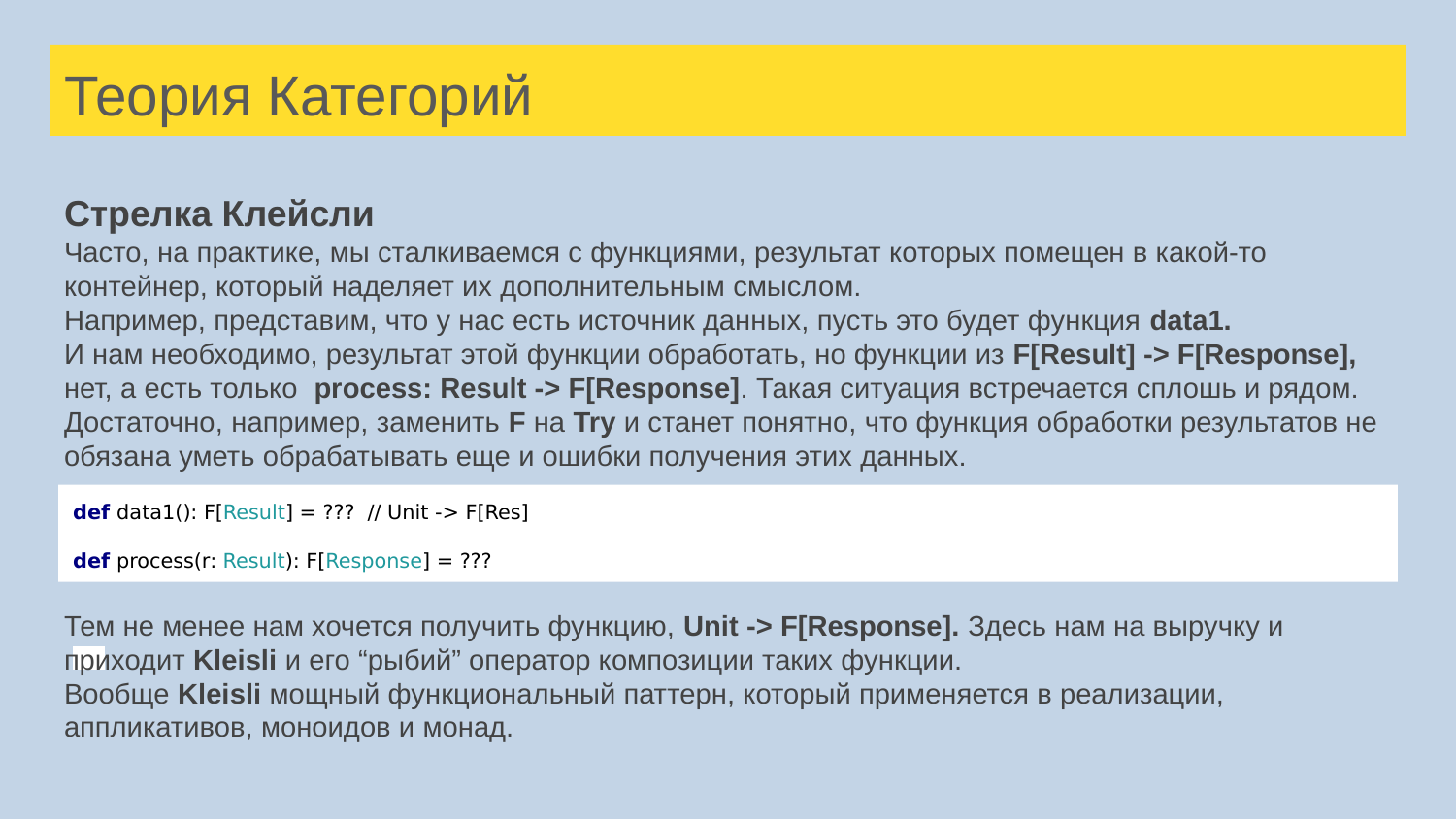

# Теория Категорий
Стрелка Клейсли
Часто, на практике, мы сталкиваемся с функциями, результат которых помещен в какой-то контейнер, который наделяет их дополнительным смыслом.
Например, представим, что у нас есть источник данных, пусть это будет функция data1.
И нам необходимо, результат этой функции обработать, но функции из F[Result] -> F[Response], нет, а есть только  process: Result -> F[Response]. Такая ситуация встречается сплошь и рядом. Достаточно, например, заменить F на Try и станет понятно, что функция обработки результатов не обязана уметь обрабатывать еще и ошибки получения этих данных.

Тем не менее нам хочется получить функцию, Unit -> F[Response]. Здесь нам на выручку и приходит Kleisli и его “рыбий” оператор композиции таких функции.
Вообще Kleisli мощный функциональный паттерн, который применяется в реализации, аппликативов, моноидов и монад.

def data1(): F[Result] = ???  // Unit -> F[Res]

def process(r: Result): F[Response] = ???